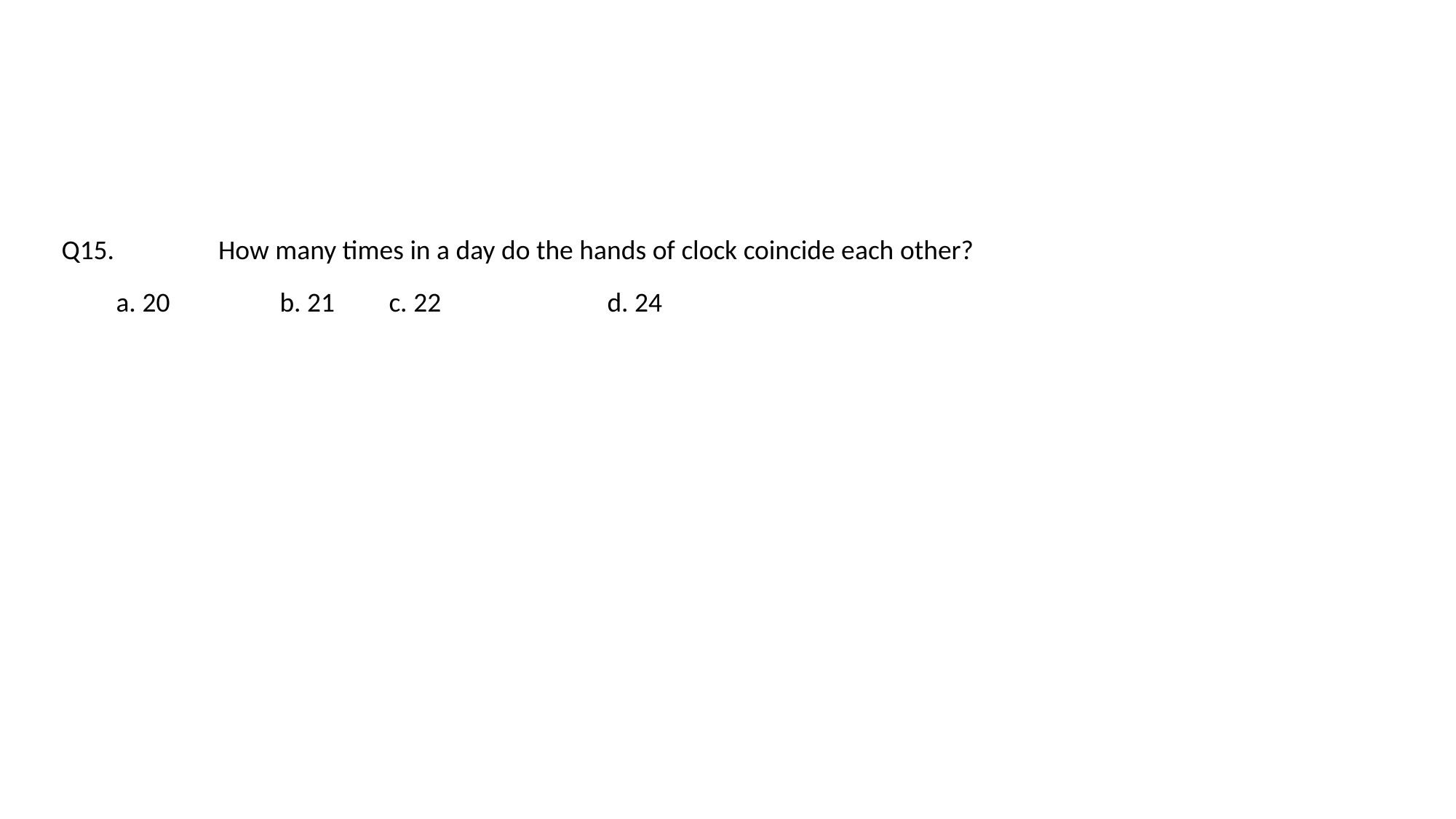

#
Q15.	How many times in a day do the hands of clock coincide each other?
a. 20		b. 21	c. 22		d. 24